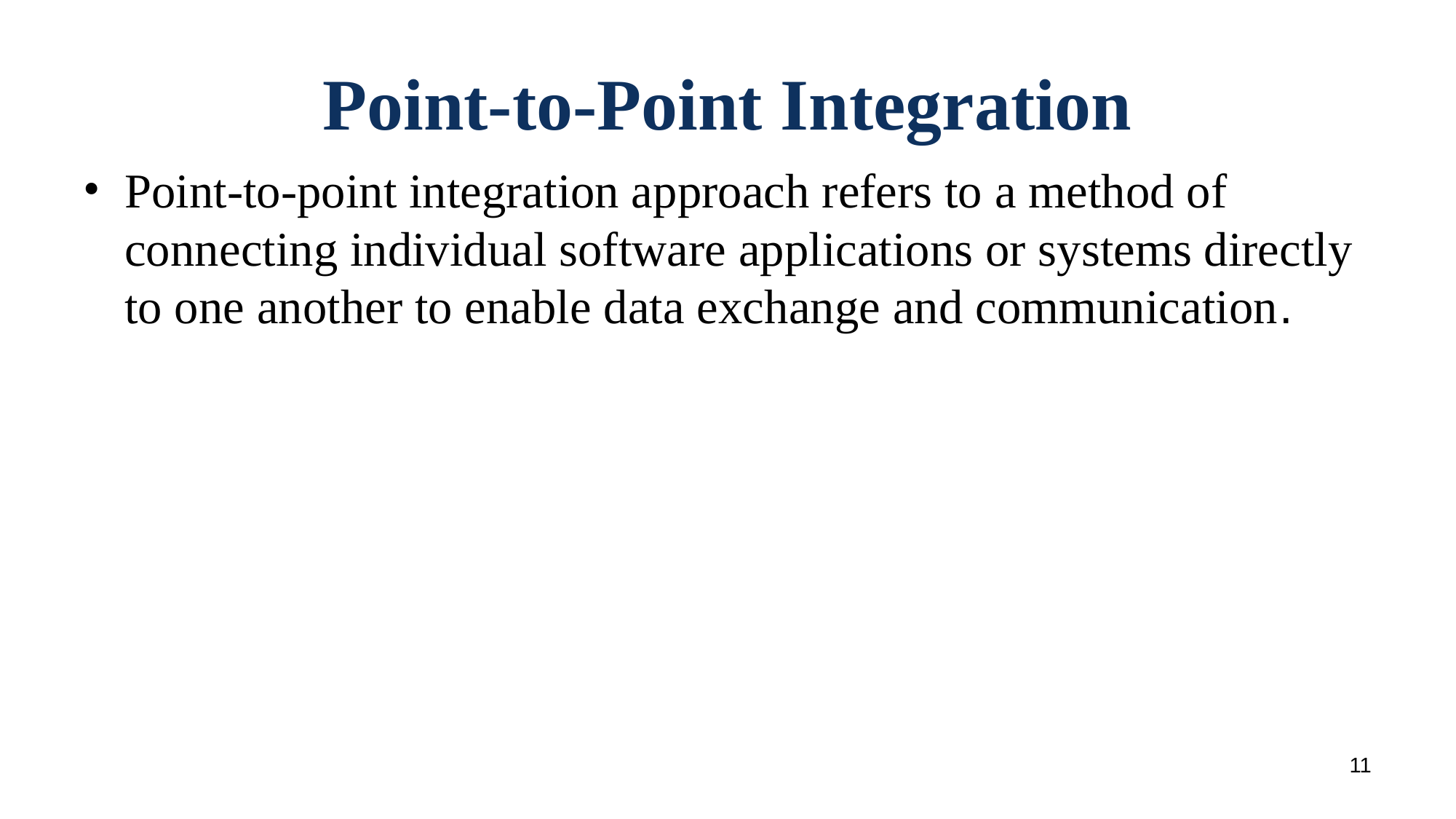

# Point-to-Point Integration
Point-to-point integration approach refers to a method of connecting individual software applications or systems directly to one another to enable data exchange and communication.
11